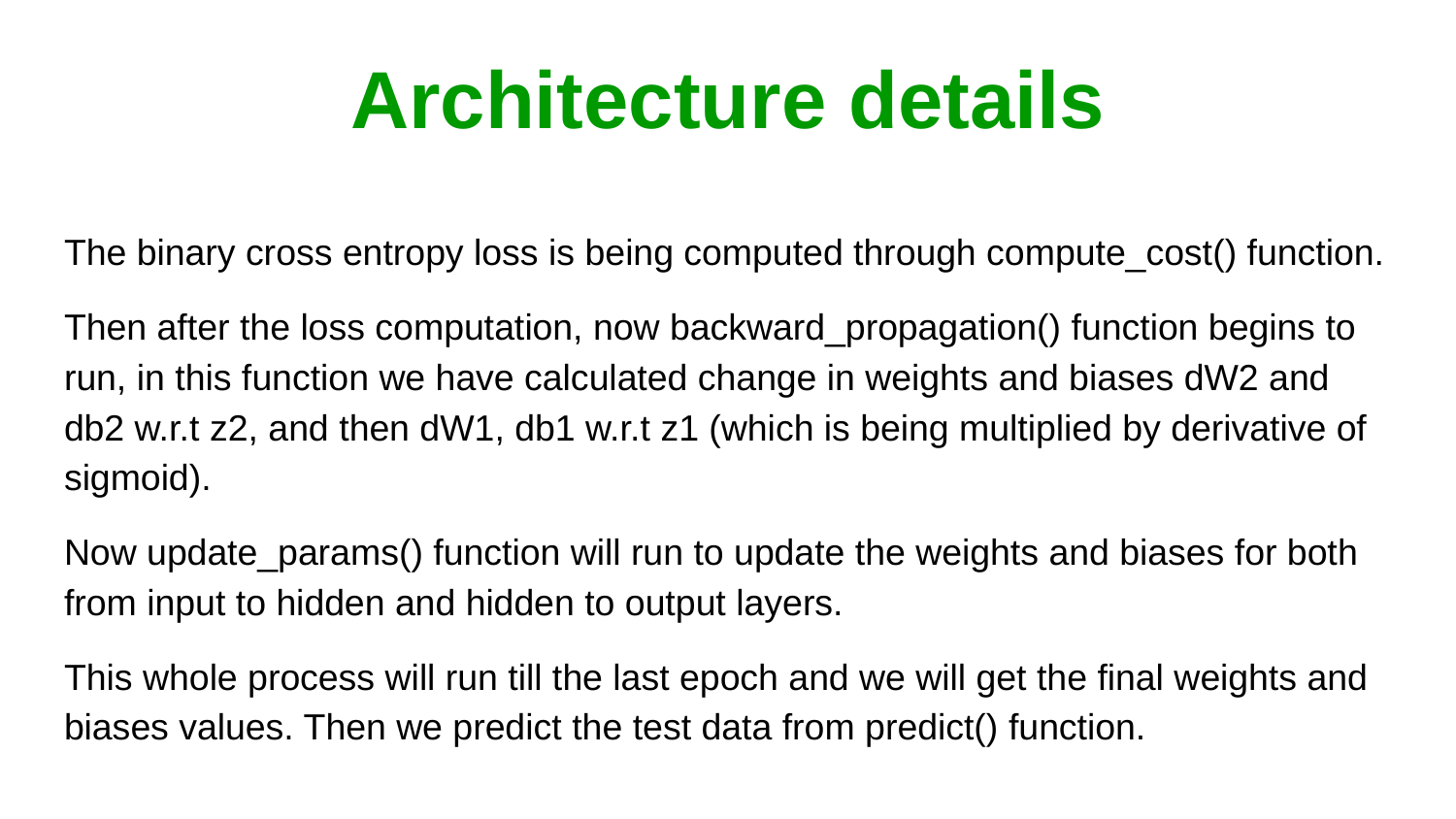

# Architecture details
The binary cross entropy loss is being computed through compute_cost() function.
Then after the loss computation, now backward_propagation() function begins to run, in this function we have calculated change in weights and biases dW2 and db2 w.r.t z2, and then dW1, db1 w.r.t z1 (which is being multiplied by derivative of sigmoid).
Now update_params() function will run to update the weights and biases for both from input to hidden and hidden to output layers.
This whole process will run till the last epoch and we will get the final weights and biases values. Then we predict the test data from predict() function.